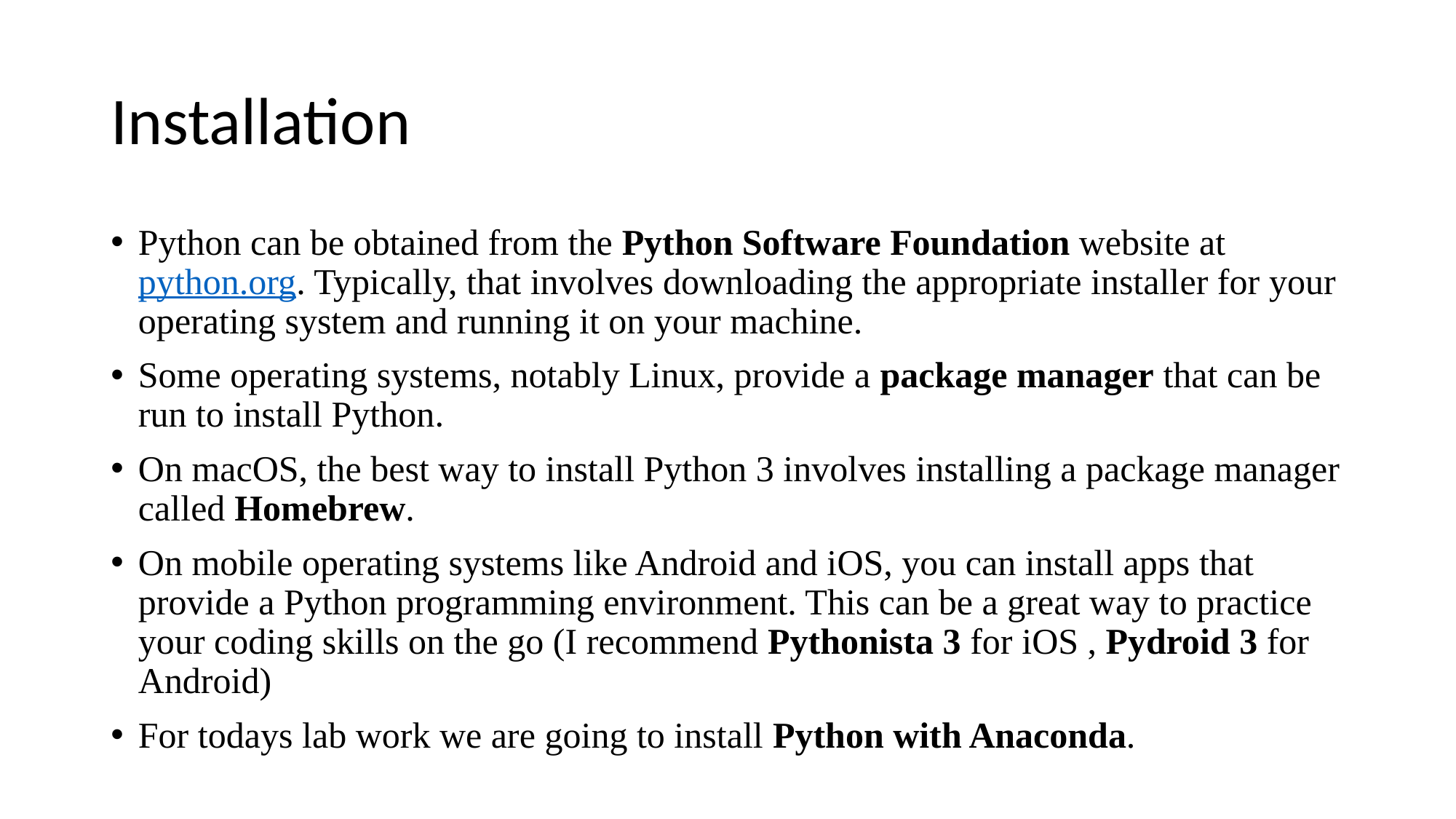

# Installation
Python can be obtained from the Python Software Foundation website at python.org. Typically, that involves downloading the appropriate installer for your operating system and running it on your machine.
Some operating systems, notably Linux, provide a package manager that can be run to install Python.
On macOS, the best way to install Python 3 involves installing a package manager called Homebrew.
On mobile operating systems like Android and iOS, you can install apps that provide a Python programming environment. This can be a great way to practice your coding skills on the go (I recommend Pythonista 3 for iOS , Pydroid 3 for Android)
For todays lab work we are going to install Python with Anaconda.